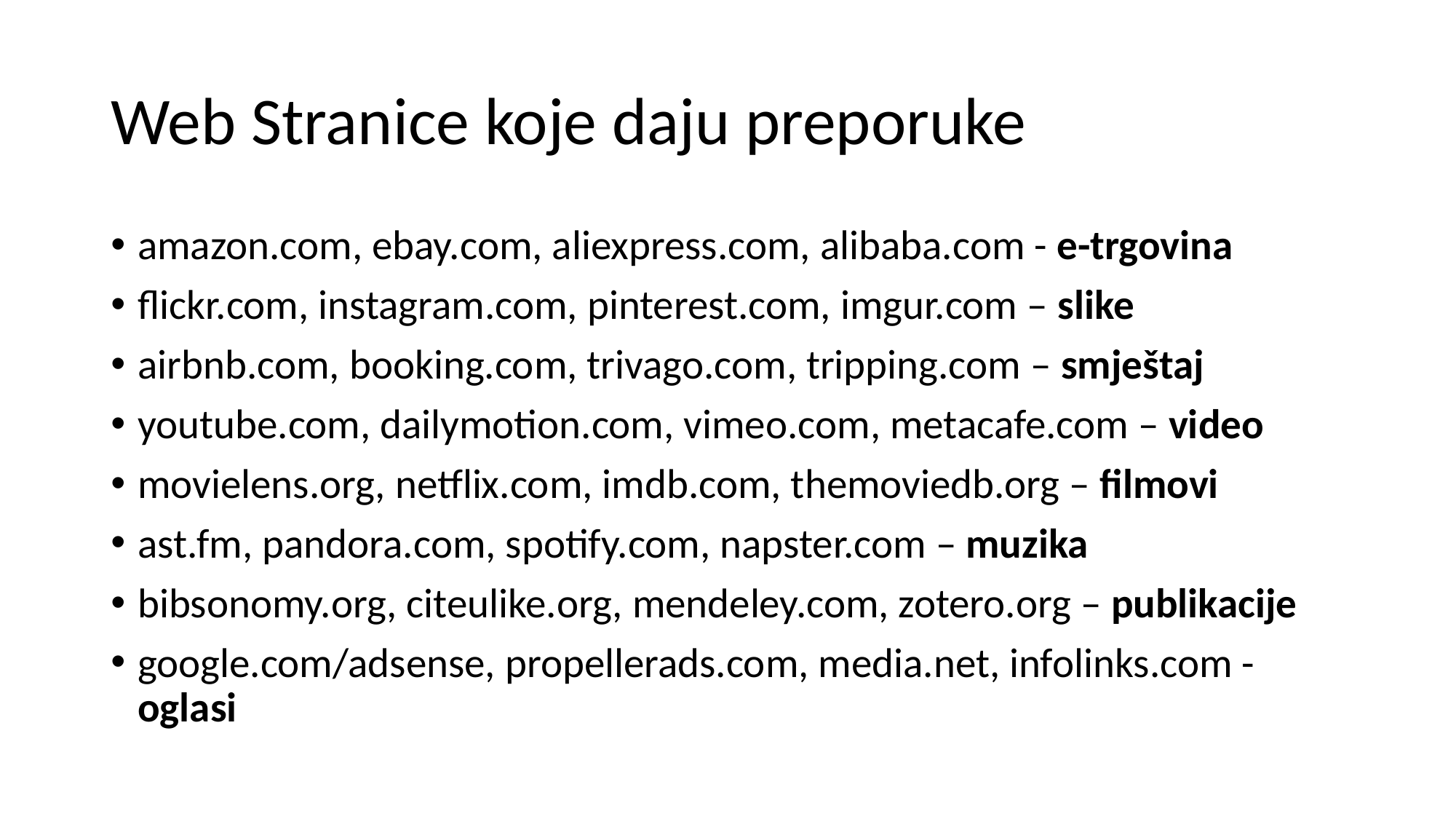

# Web Stranice koje daju preporuke
amazon.com, ebay.com, aliexpress.com, alibaba.com - e-trgovina
flickr.com, instagram.com, pinterest.com, imgur.com – slike
airbnb.com, booking.com, trivago.com, tripping.com – smještaj
youtube.com, dailymotion.com, vimeo.com, metacafe.com – video
movielens.org, netflix.com, imdb.com, themoviedb.org – filmovi
ast.fm, pandora.com, spotify.com, napster.com – muzika
bibsonomy.org, citeulike.org, mendeley.com, zotero.org – publikacije
google.com/adsense, propellerads.com, media.net, infolinks.com - oglasi